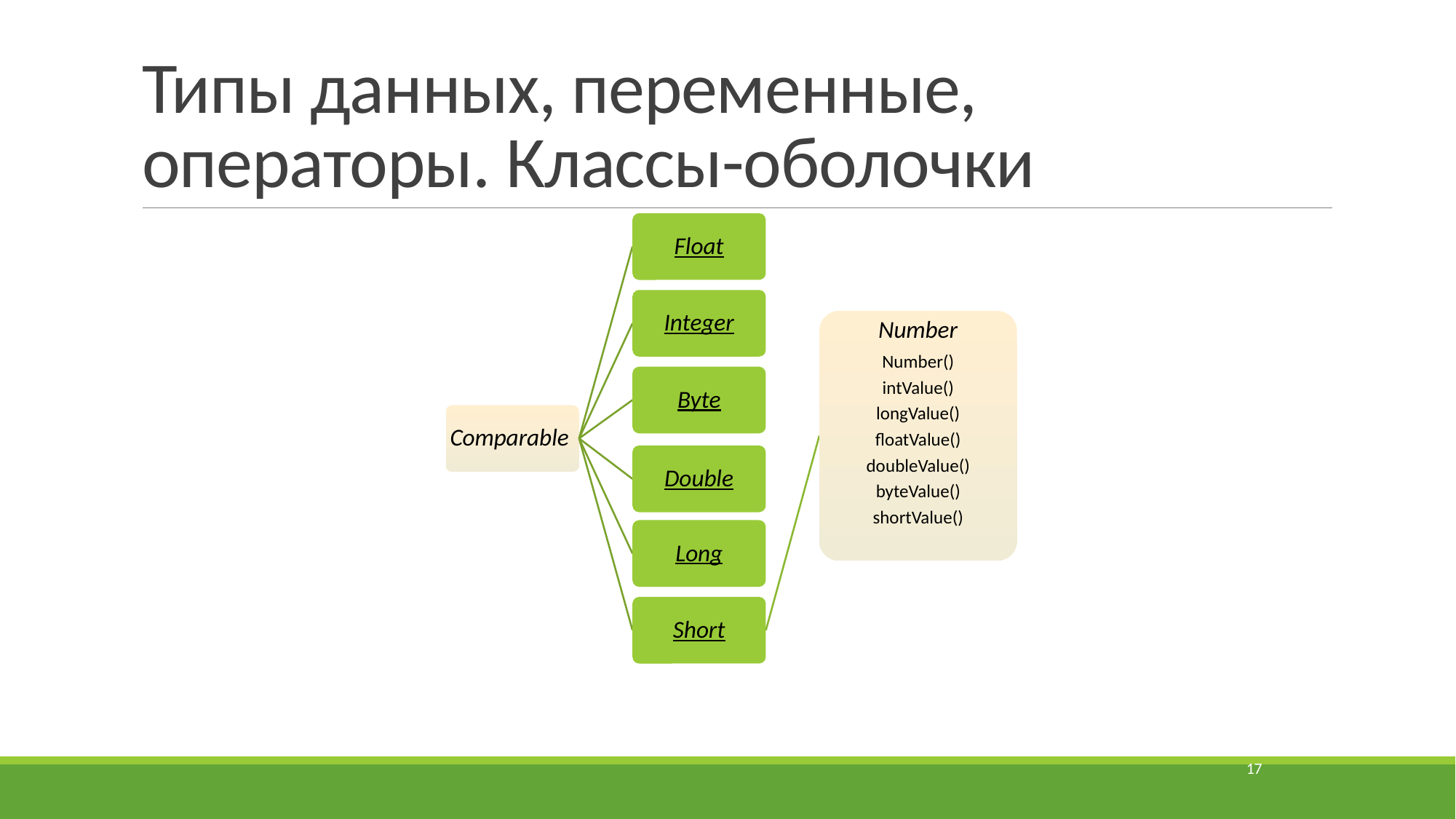

# Типы данных, переменные, операторы. Классы-оболочки
Comparable

Float

Integer

Byte

Double

Long

Short

Number
Number()
intValue()
longValue()
floatValue()
doubleValue()
byteValue()
shortValue()

17